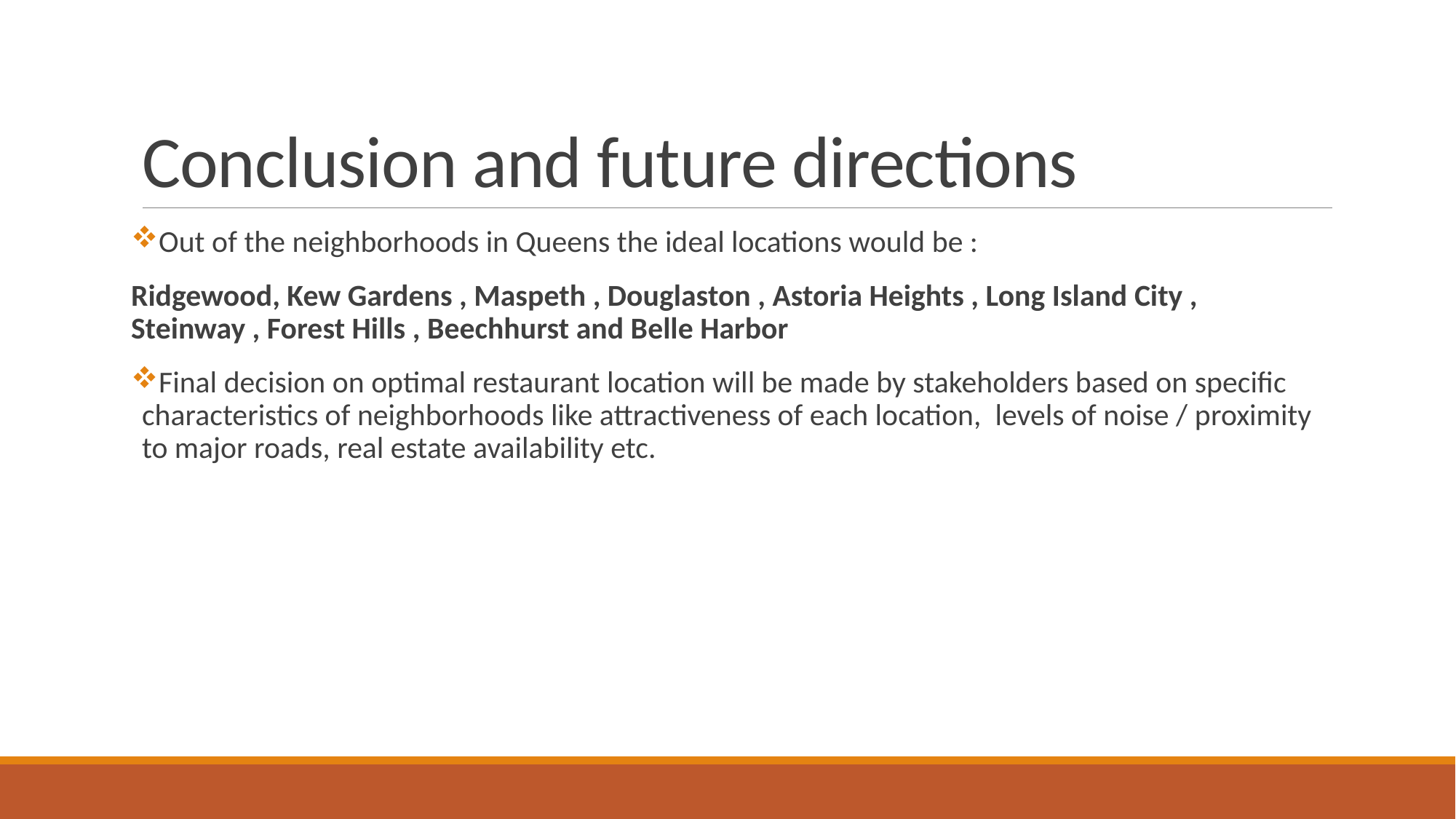

# Conclusion and future directions
Out of the neighborhoods in Queens the ideal locations would be :
Ridgewood, Kew Gardens , Maspeth , Douglaston , Astoria Heights , Long Island City , Steinway , Forest Hills , Beechhurst and Belle Harbor
Final decision on optimal restaurant location will be made by stakeholders based on specific characteristics of neighborhoods like attractiveness of each location,  levels of noise / proximity to major roads, real estate availability etc.